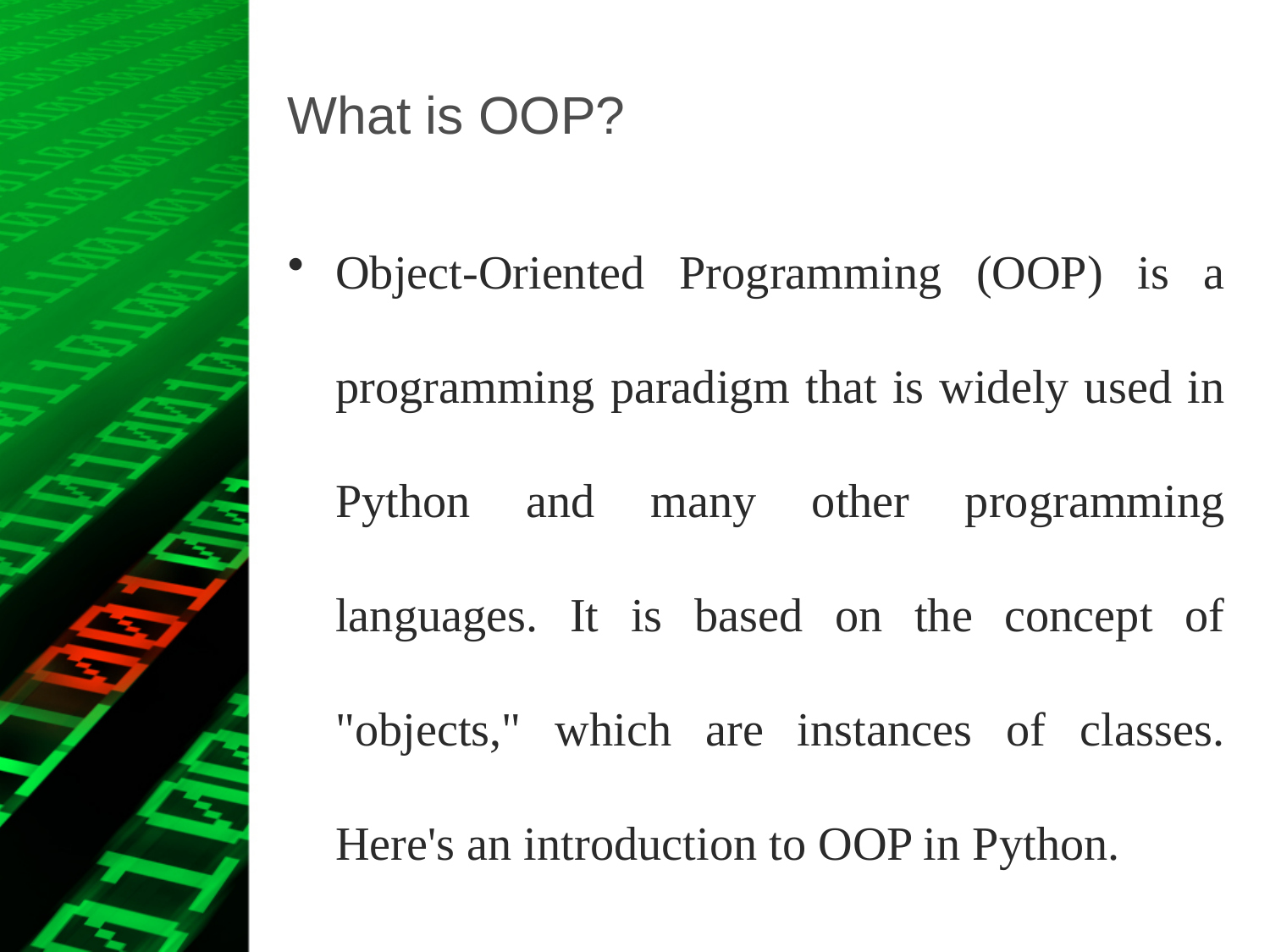

# What is OOP?
Object-Oriented Programming (OOP) is a programming paradigm that is widely used in Python and many other programming languages. It is based on the concept of "objects," which are instances of classes. Here's an introduction to OOP in Python.